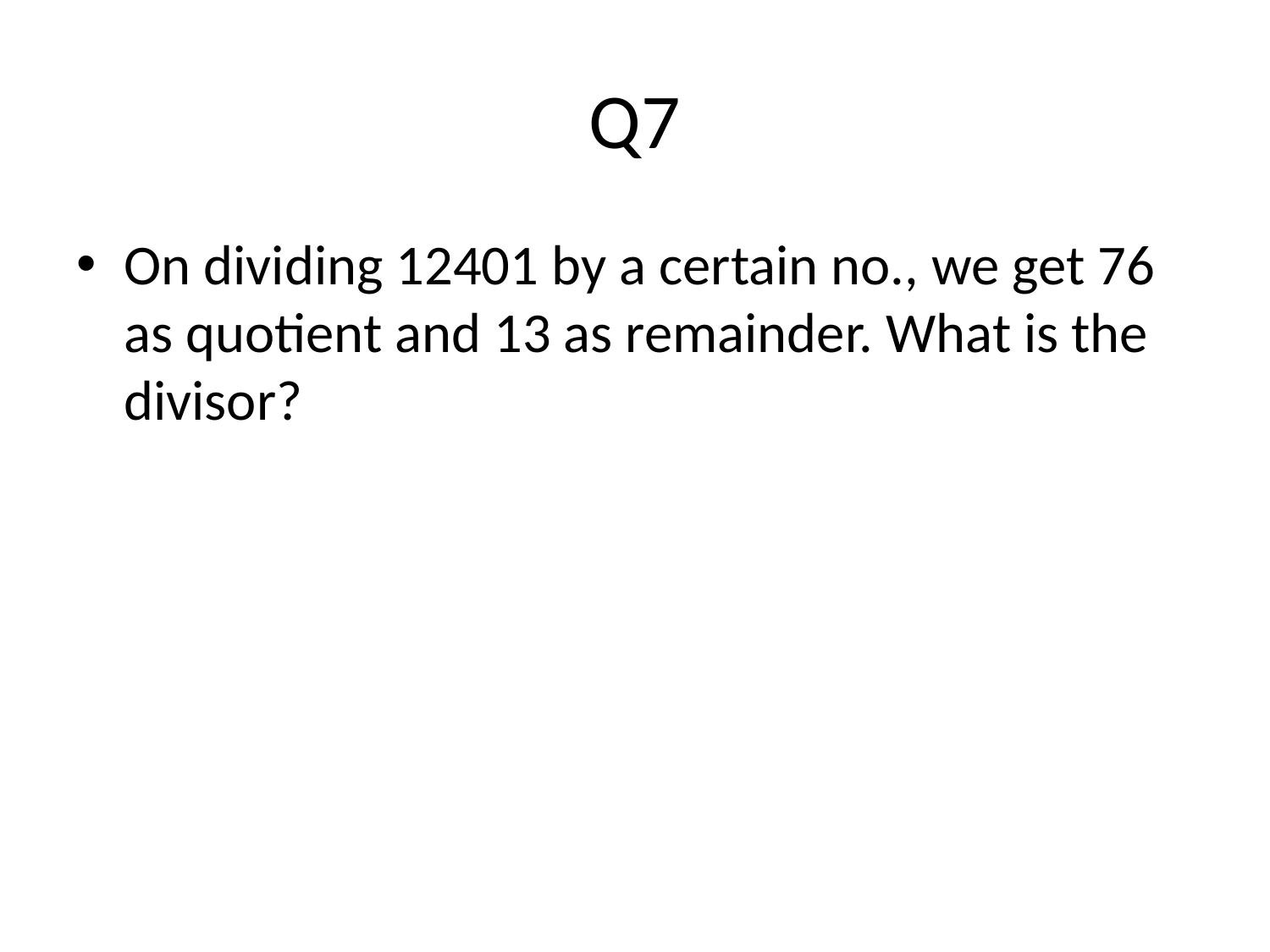

# Q7
On dividing 12401 by a certain no., we get 76 as quotient and 13 as remainder. What is the divisor?